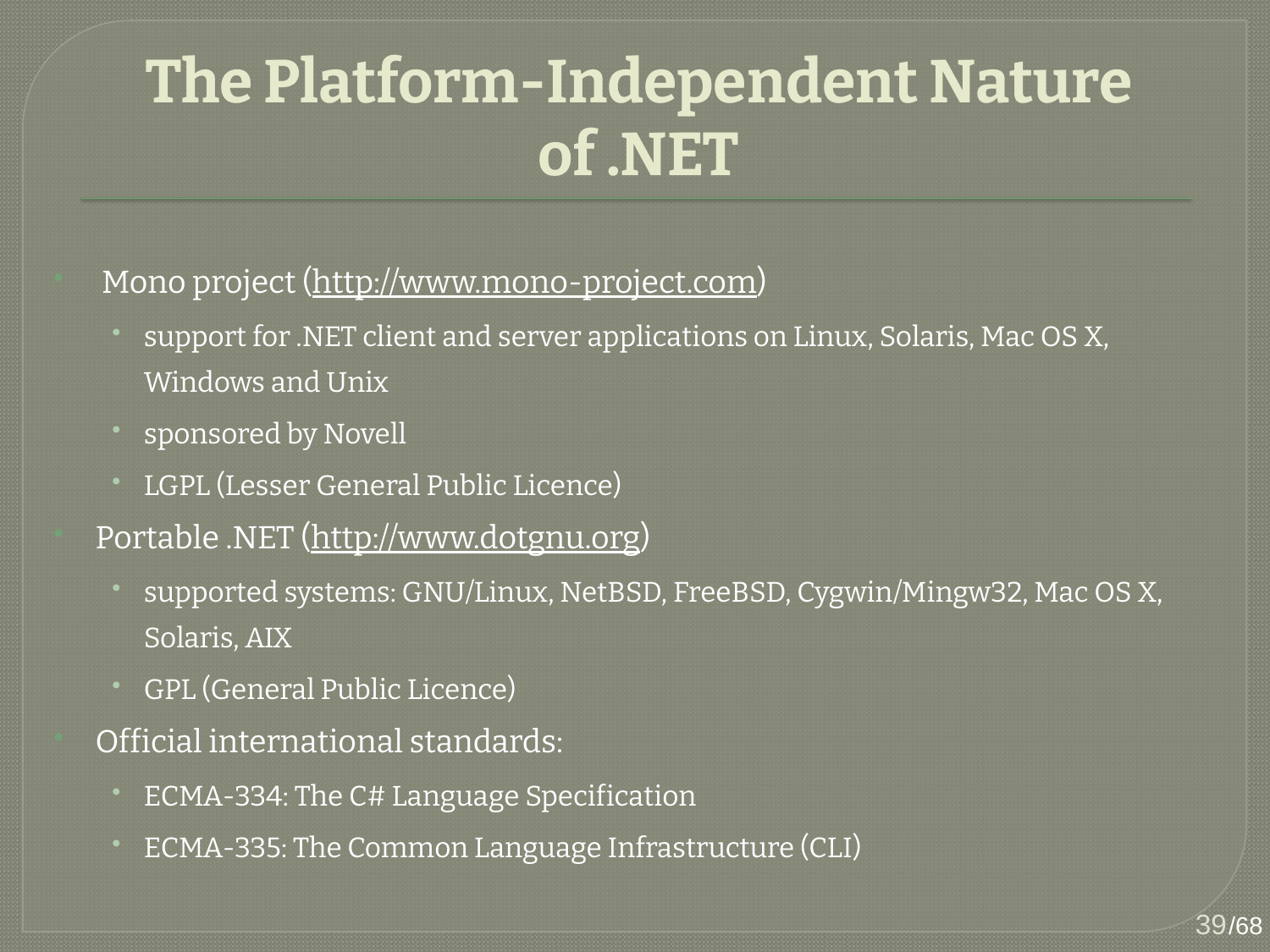

# The Platform-Independent Nature of .NET
 Mono project (http://www.mono-project.com)
support for .NET client and server applications on Linux, Solaris, Mac OS X, Windows and Unix
sponsored by Novell
LGPL (Lesser General Public Licence)
Portable .NET (http://www.dotgnu.org)
supported systems: GNU/Linux, NetBSD, FreeBSD, Cygwin/Mingw32, Mac OS X, Solaris, AIX
GPL (General Public Licence)
Official international standards:
ECMA-334: The C# Language Specification
ECMA-335: The Common Language Infrastructure (CLI)

39